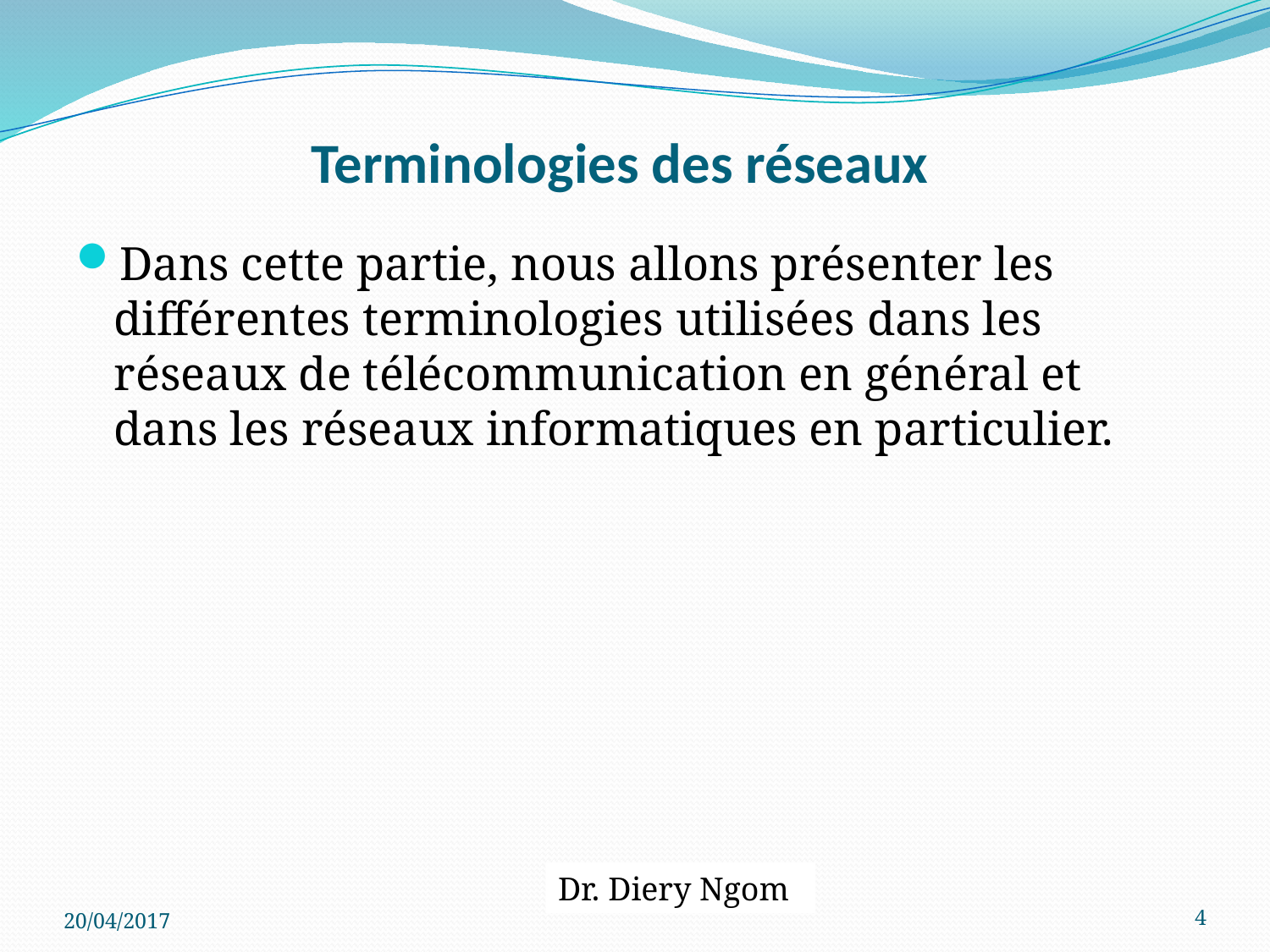

# Terminologies des réseaux
Dans cette partie, nous allons présenter les différentes terminologies utilisées dans les réseaux de télécommunication en général et dans les réseaux informatiques en particulier.
Dr. Diery Ngom
20/04/2017
4